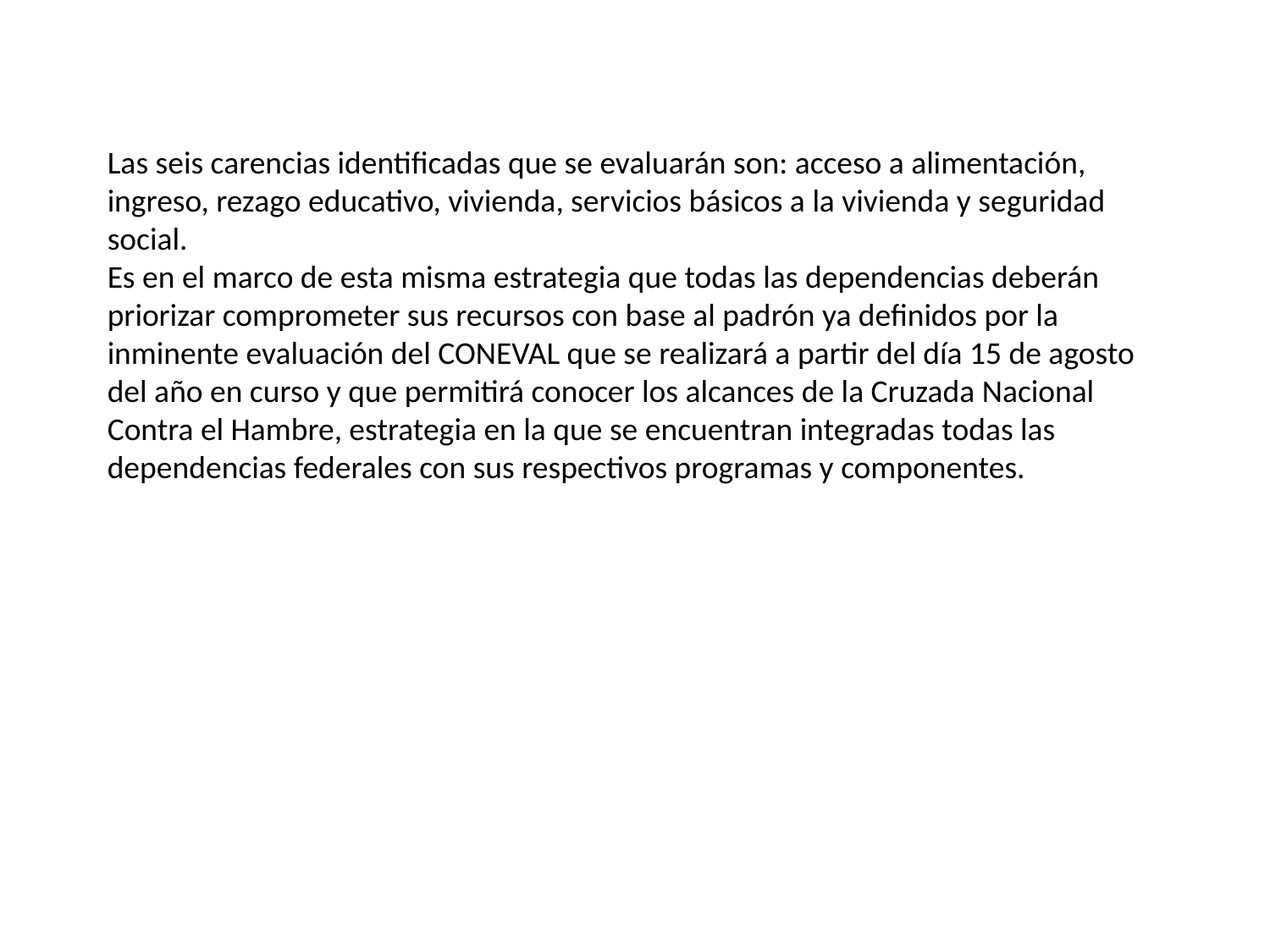

Las seis carencias identificadas que se evaluarán son: acceso a alimentación, ingreso, rezago educativo, vivienda, servicios básicos a la vivienda y seguridad social.
Es en el marco de esta misma estrategia que todas las dependencias deberán priorizar comprometer sus recursos con base al padrón ya definidos por la inminente evaluación del CONEVAL que se realizará a partir del día 15 de agosto del año en curso y que permitirá conocer los alcances de la Cruzada Nacional Contra el Hambre, estrategia en la que se encuentran integradas todas las dependencias federales con sus respectivos programas y componentes.